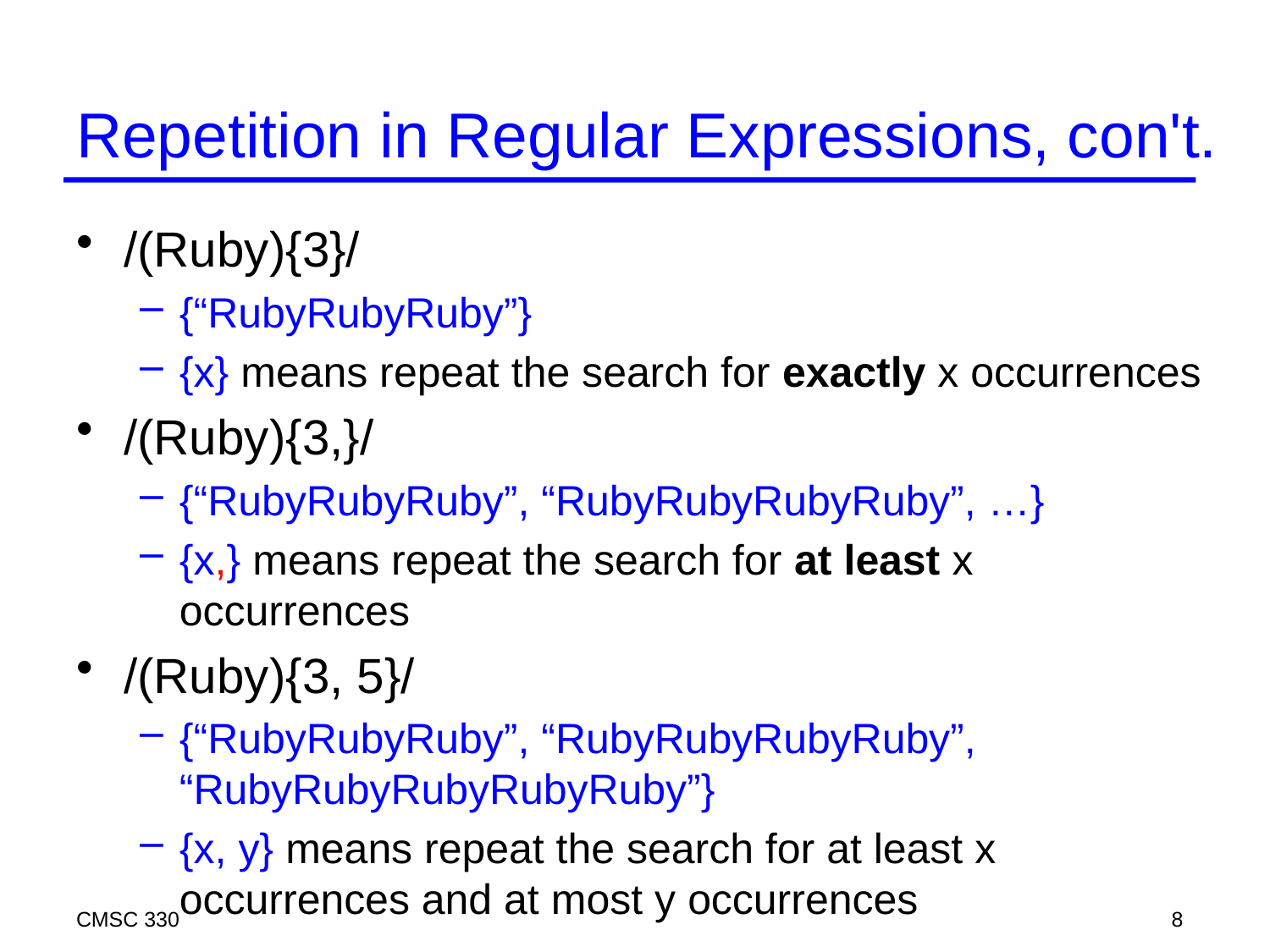

# Repetition in Regular Expressions, con't.
/(Ruby){3}/
{“RubyRubyRuby”}
{x} means repeat the search for exactly x occurrences
/(Ruby){3,}/
{“RubyRubyRuby”, “RubyRubyRubyRuby”, …}
{x,} means repeat the search for at least x occurrences
/(Ruby){3, 5}/
{“RubyRubyRuby”, “RubyRubyRubyRuby”, “RubyRubyRubyRubyRuby”}
{x, y} means repeat the search for at least x occurrences and at most y occurrences
CMSC 330
8